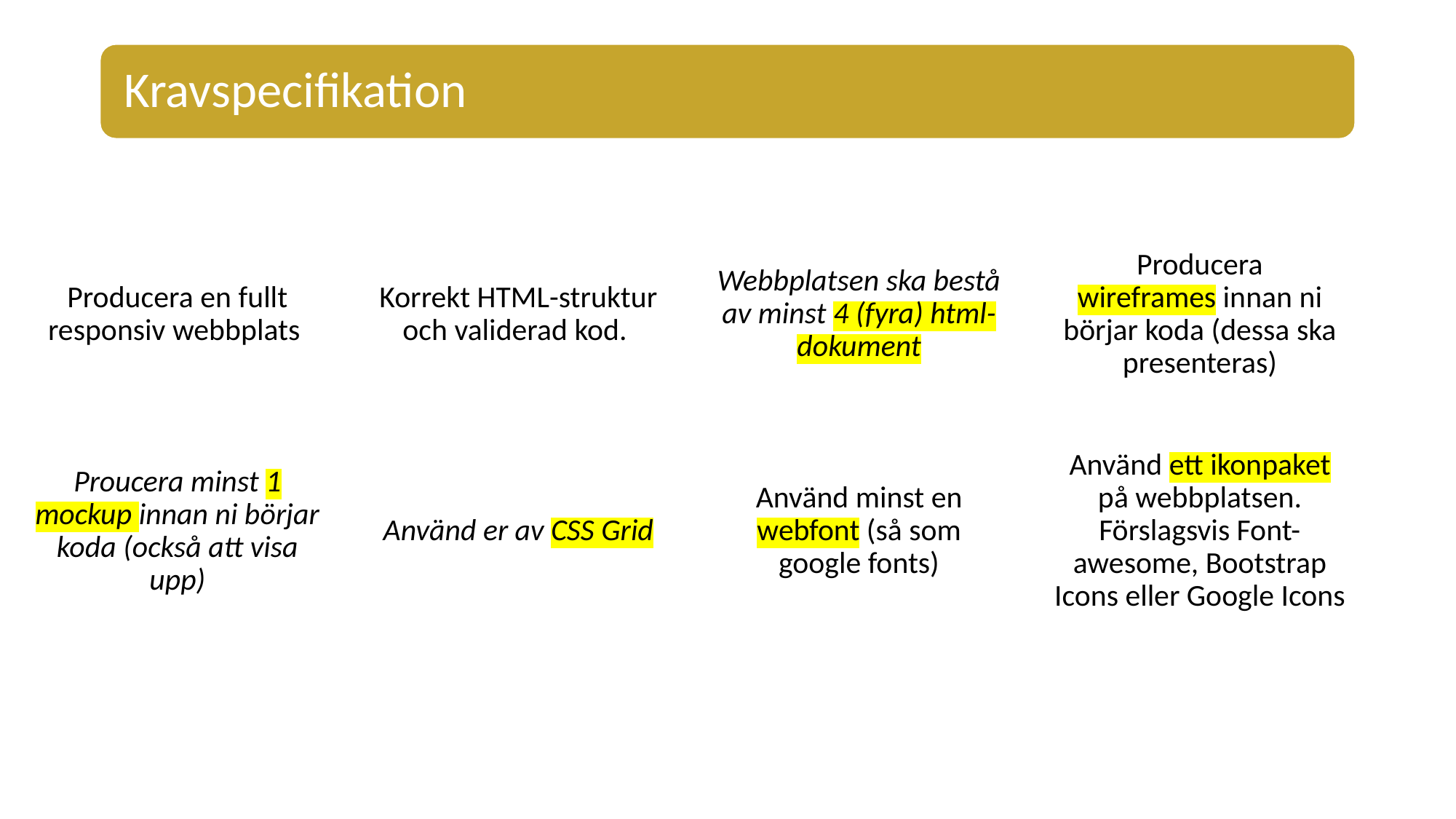

Kravspecifikation
Producera en fullt responsiv webbplats
Korrekt HTML-struktur och validerad kod.
Webbplatsen ska bestå av minst 4 (fyra) html-dokument
Producera wireframes innan ni börjar koda (dessa ska presenteras)
Proucera minst 1 mockup innan ni börjar koda (också att visa upp)
Använd er av CSS Grid
Använd minst en webfont (så som google fonts)
Använd ett ikonpaket på webbplatsen. Förslagsvis Font-awesome, Bootstrap Icons eller Google Icons